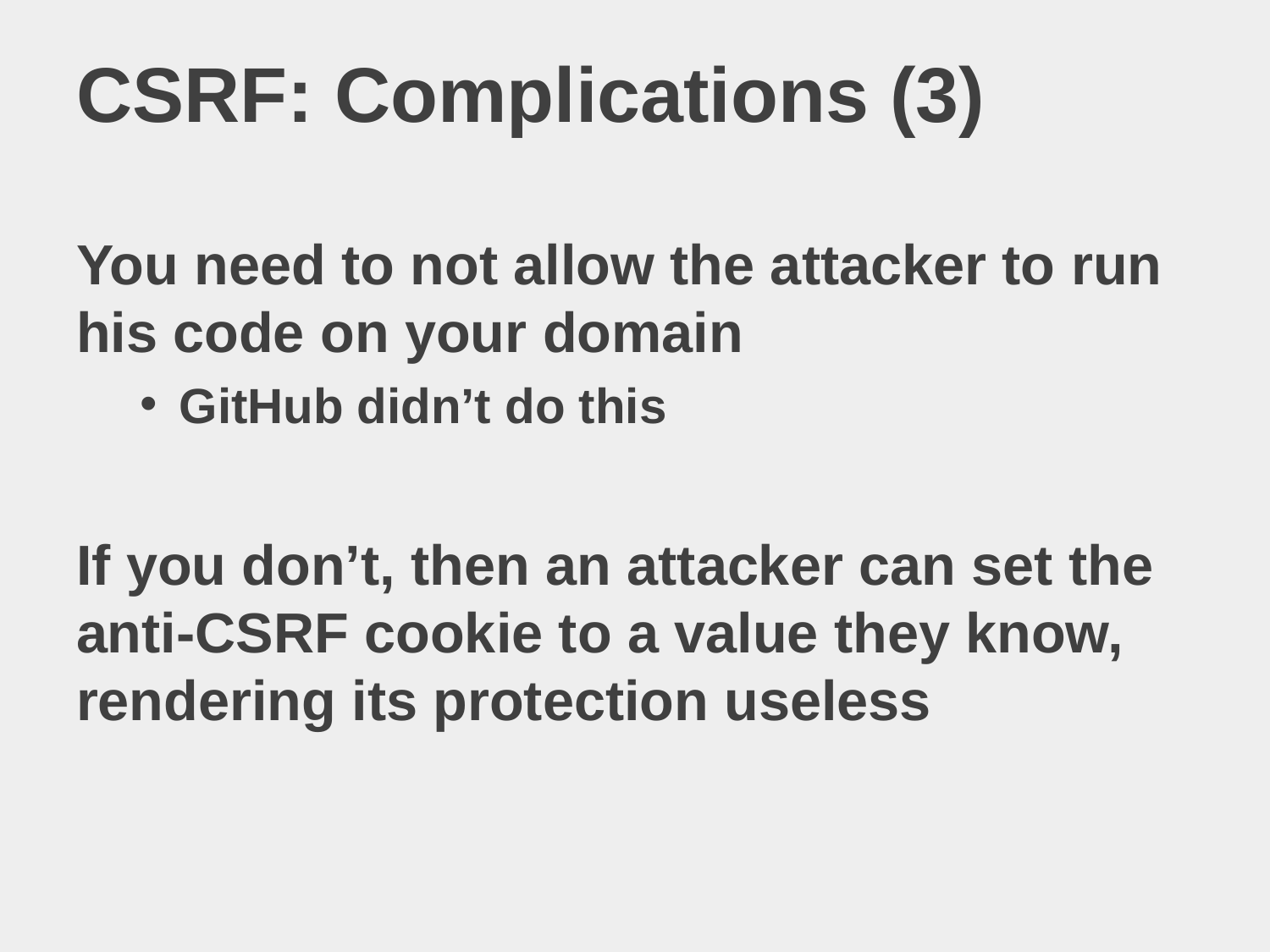

# CSRF: Complications (3)
You need to not allow the attacker to run his code on your domain
GitHub didn’t do this

If you don’t, then an attacker can set the anti-CSRF cookie to a value they know, rendering its protection useless